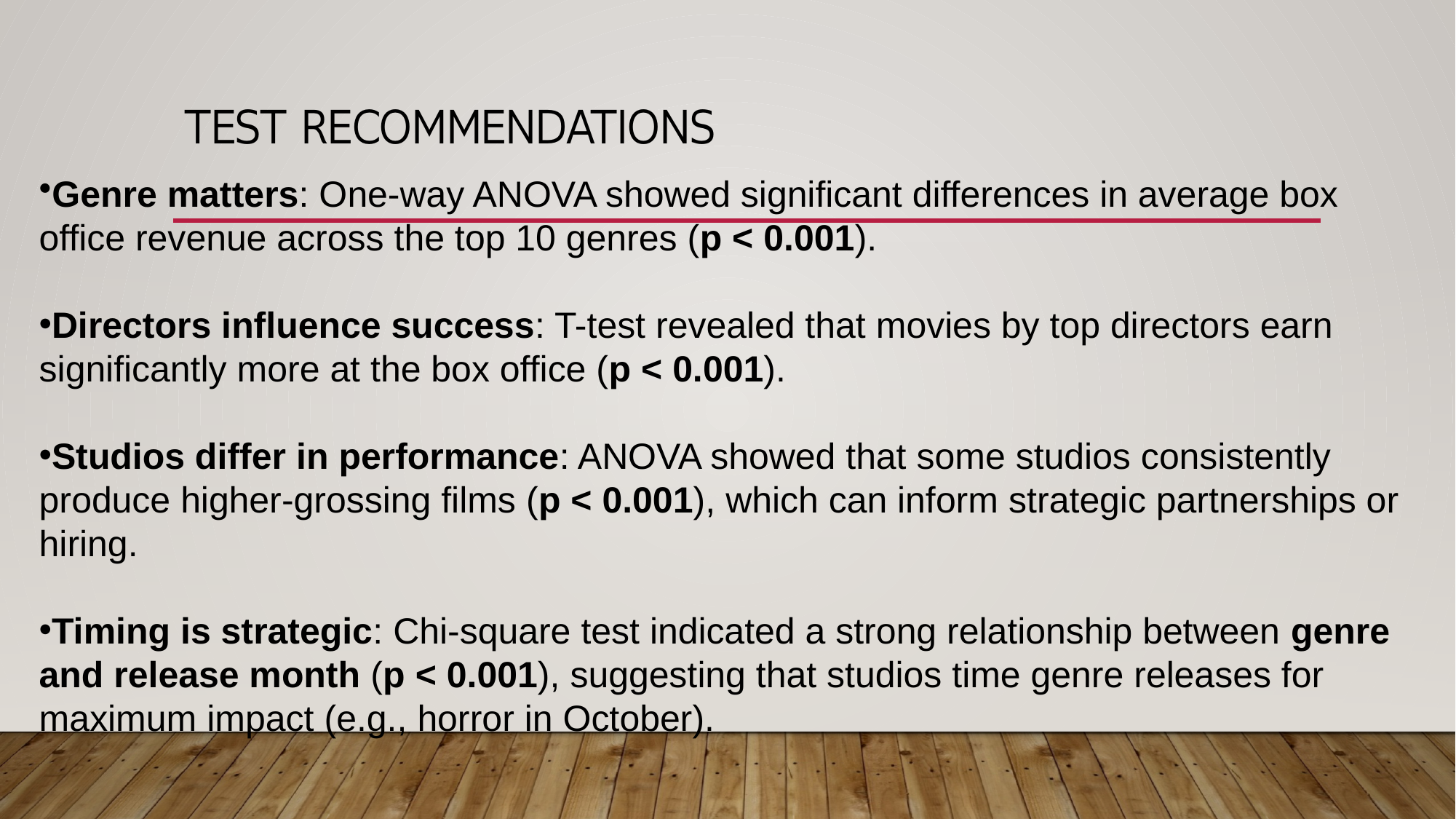

# Test Recommendations
Genre matters: One-way ANOVA showed significant differences in average box office revenue across the top 10 genres (p < 0.001).

Directors influence success: T-test revealed that movies by top directors earn significantly more at the box office (p < 0.001).

Studios differ in performance: ANOVA showed that some studios consistently produce higher-grossing films (p < 0.001), which can inform strategic partnerships or hiring.

Timing is strategic: Chi-square test indicated a strong relationship between genre and release month (p < 0.001), suggesting that studios time genre releases for maximum impact (e.g., horror in October).